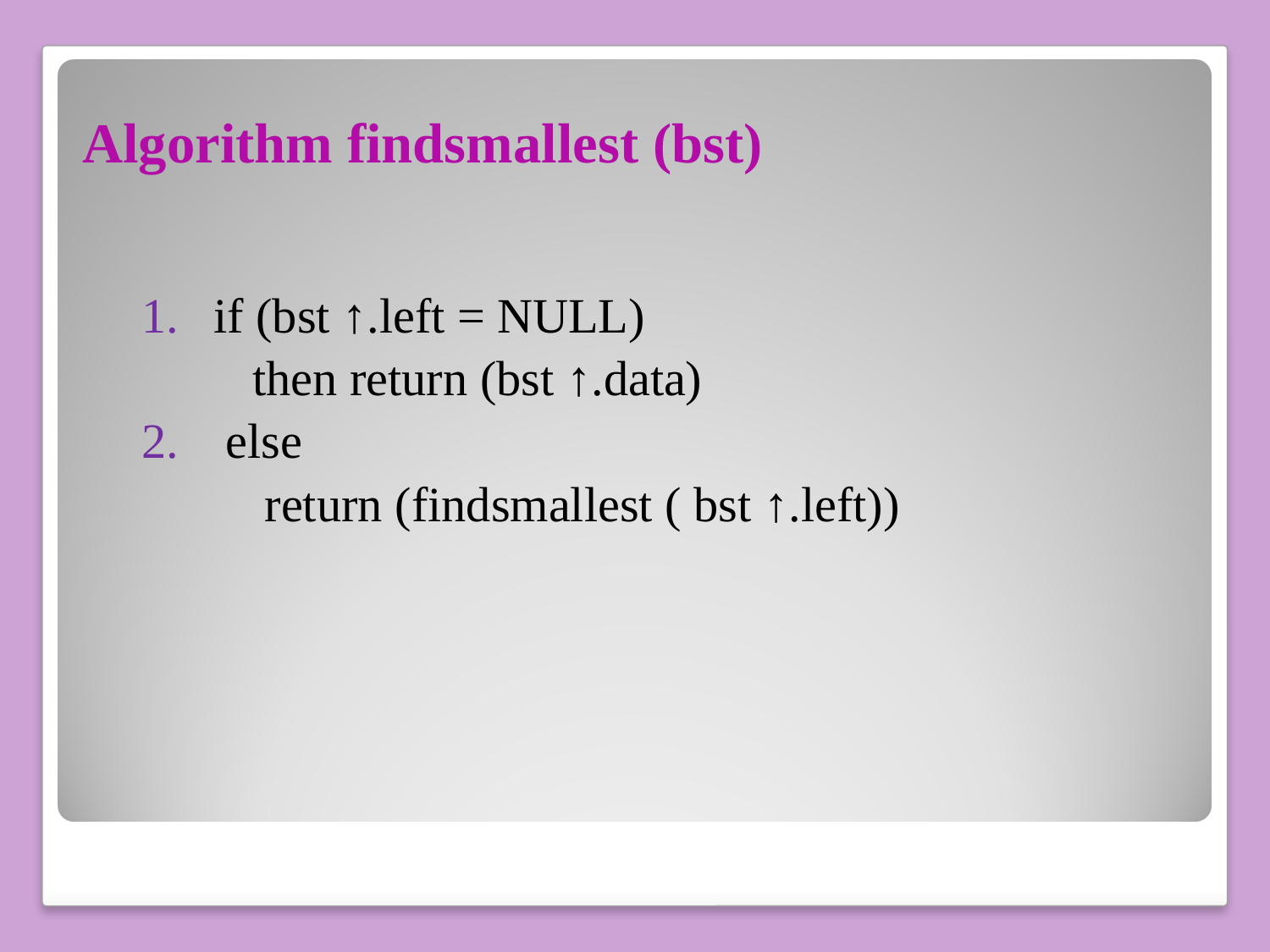

# Algorithm findsmallest (bst)

if (bst ↑.left = NULL)
      then return (bst ↑.data)
 else
       return (findsmallest ( bst ↑.left))